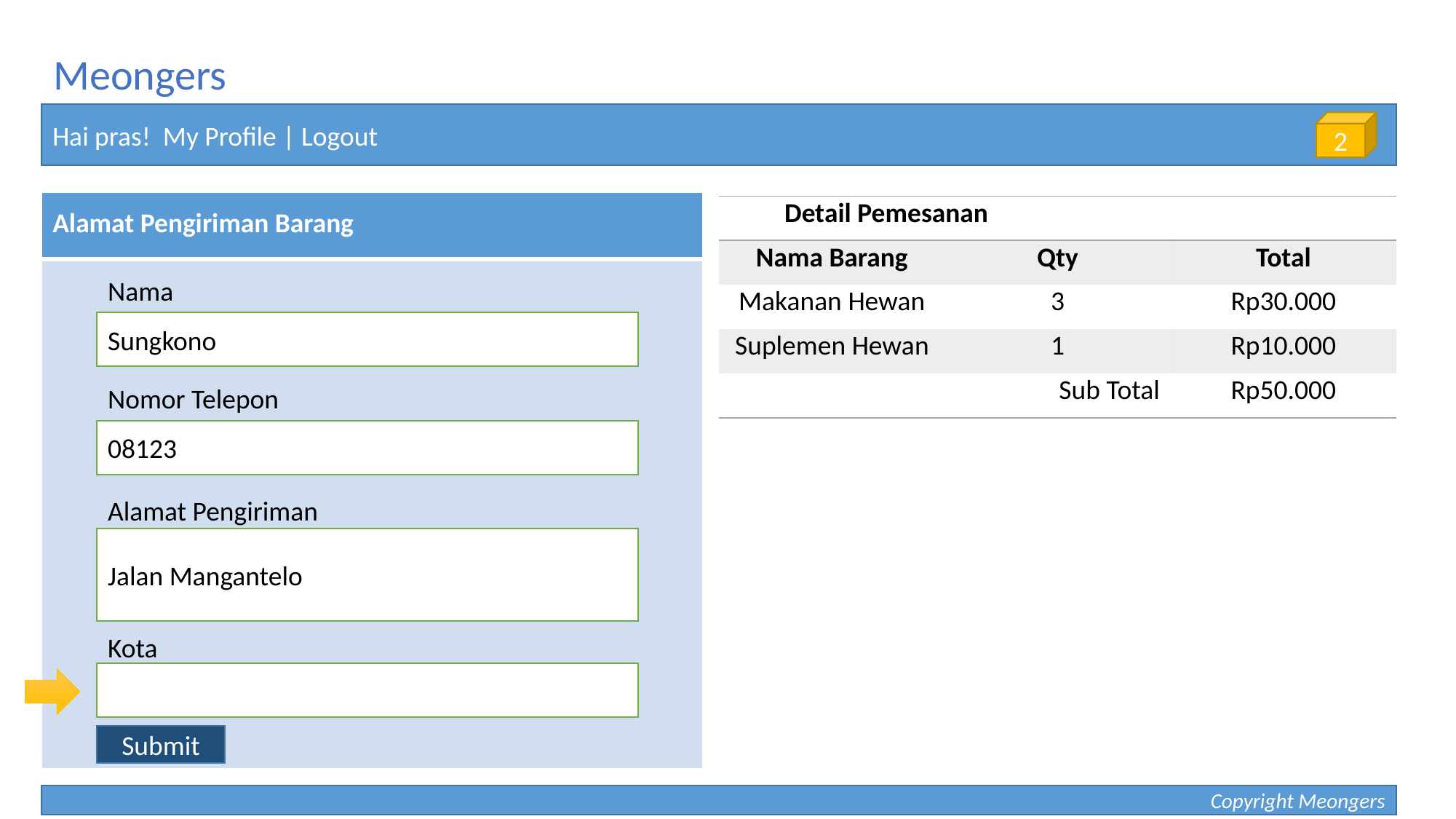

Meongers
Hai pras!  My Profile | Logout
2
| Alamat Pengiriman Barang |
| --- |
|  |
| Detail Pemesanan |  |  |
| --- | --- | --- |
| Nama Barang | Qty | Total |
| Makanan Hewan | 3 | Rp30.000 |
| Suplemen Hewan | 1 | Rp10.000 |
|  | Sub Total | Rp50.000 |
Nama
Sungkono
Nomor Telepon
08123
Alamat Pengiriman
Jalan Mangantelo
Kota

Submit
Copyright Meongers